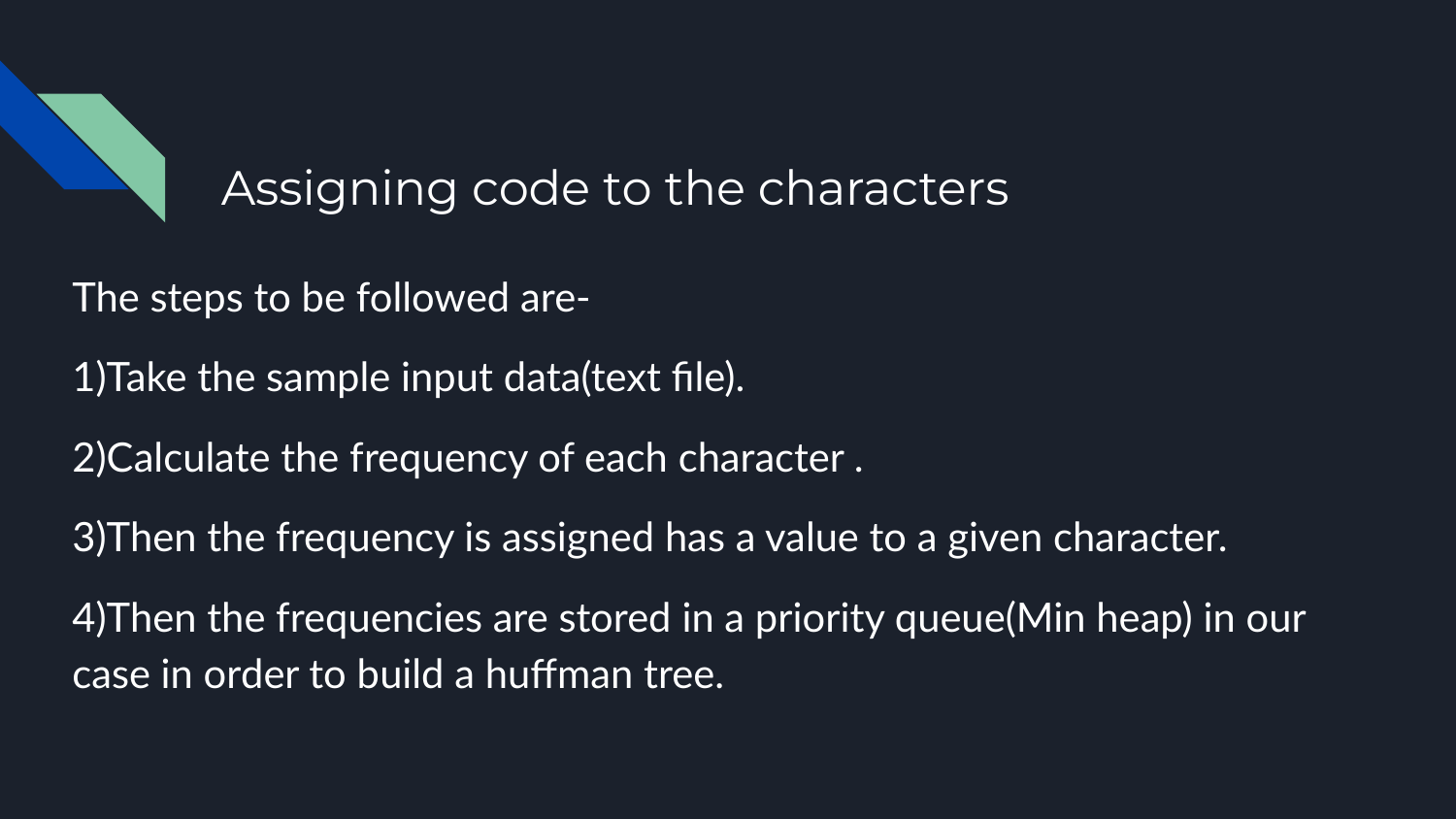

# Assigning code to the characters
The steps to be followed are-
1)Take the sample input data(text file).
2)Calculate the frequency of each character .
3)Then the frequency is assigned has a value to a given character.
4)Then the frequencies are stored in a priority queue(Min heap) in our case in order to build a huffman tree.